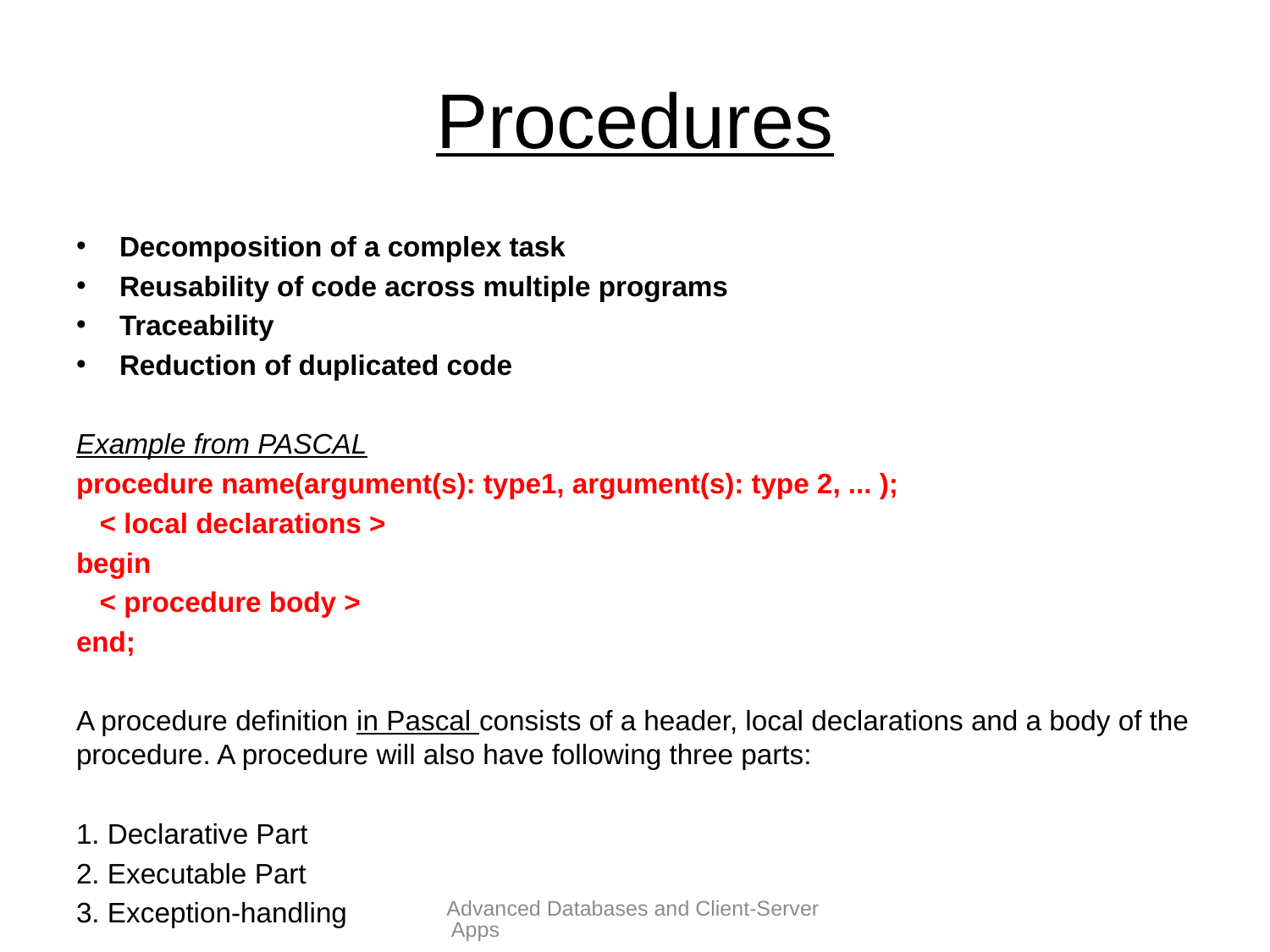

# Procedures
Decomposition of a complex task
Reusability of code across multiple programs
Traceability
Reduction of duplicated code

Example from PASCAL
procedure name(argument(s): type1, argument(s): type 2, ... );
   < local declarations >
begin
   < procedure body >
end;

A procedure definition in Pascal consists of a header, local declarations and a body of the procedure. A procedure will also have following three parts:

1. Declarative Part
2. Executable Part
3. Exception-handling

Advanced Databases and Client-Server Apps